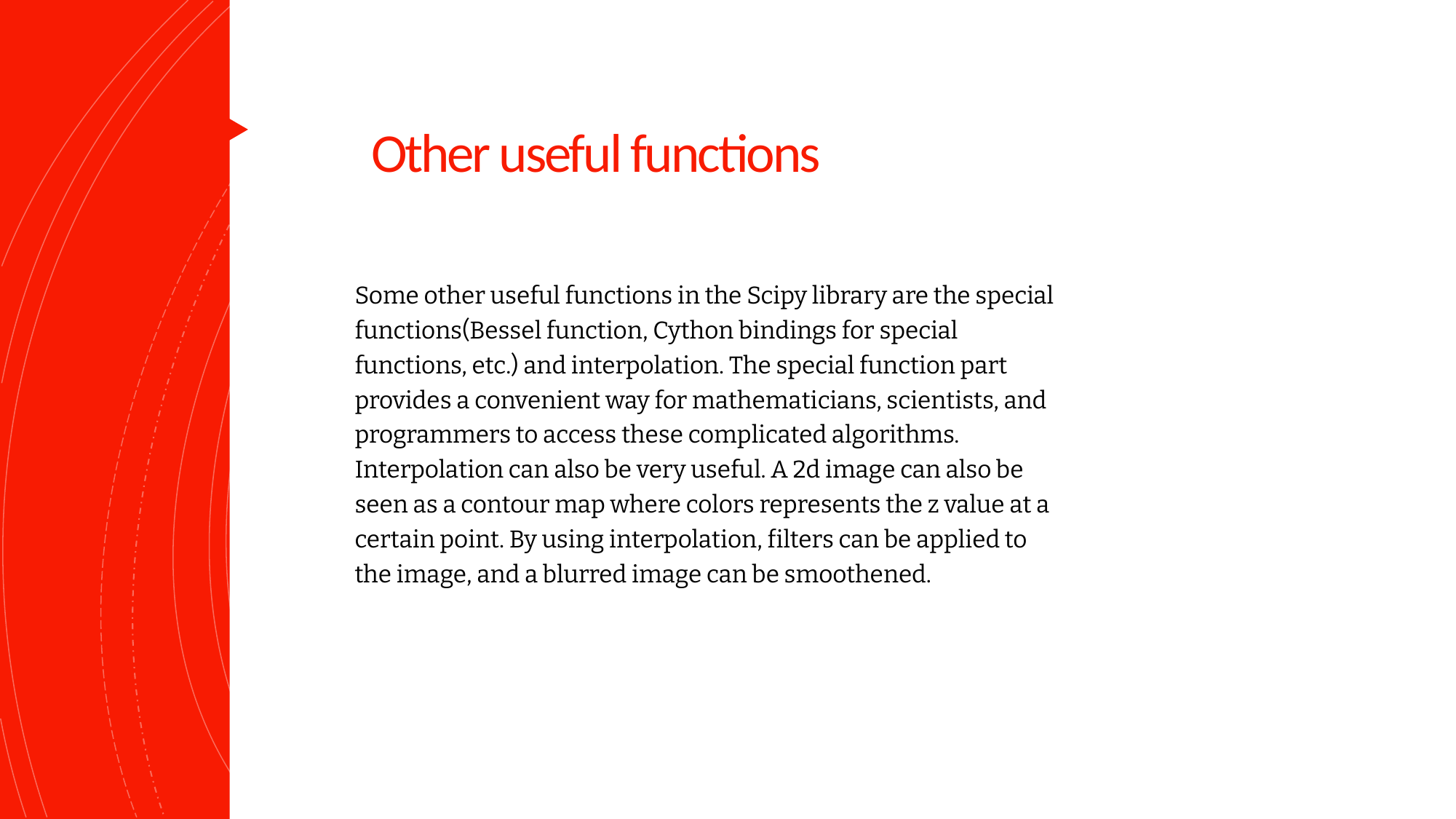

# Other useful functions

Some other useful functions in the Scipy library are the special functions(Bessel function, Cython bindings for special functions, etc.) and interpolation. The special function part provides a convenient way for mathematicians, scientists, and programmers to access these complicated algorithms. Interpolation can also be very useful. A 2d image can also be seen as a contour map where colors represents the z value at a certain point. By using interpolation, filters can be applied to the image, and a blurred image can be smoothened.